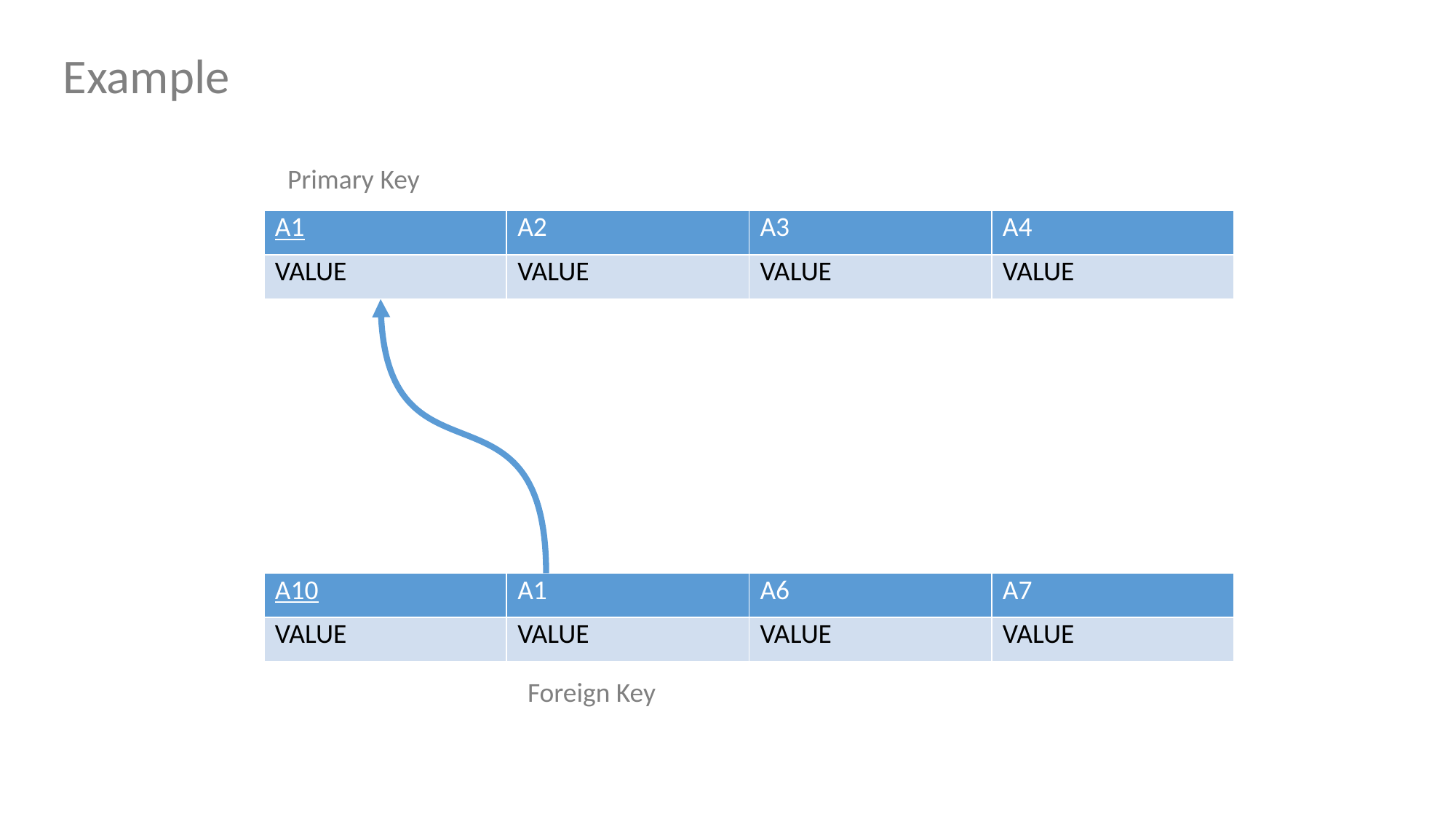

Example
Primary Key
| A1 | A2 | A3 | A4 |
| --- | --- | --- | --- |
| VALUE | VALUE | VALUE | VALUE |
| A10 | A1 | A6 | A7 |
| --- | --- | --- | --- |
| VALUE | VALUE | VALUE | VALUE |
Foreign Key